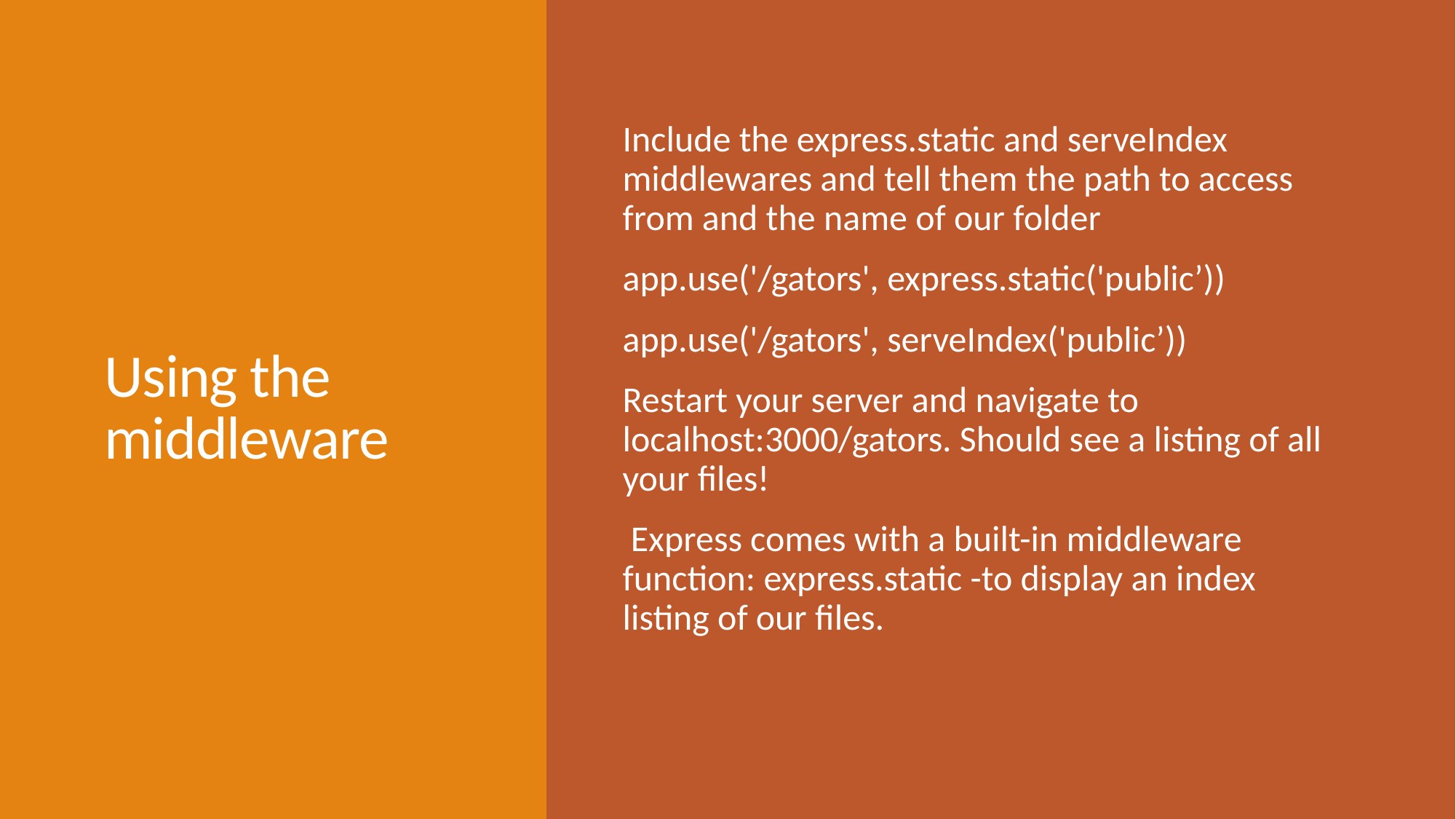

# Using the middleware
Include the express.static and serveIndex middlewares and tell them the path to access from and the name of our folder
app.use('/gators', express.static('public’))
app.use('/gators', serveIndex('public’))
Restart your server and navigate to localhost:3000/gators. Should see a listing of all your files!
 Express comes with a built-in middleware function: express.static -to display an index listing of our files.